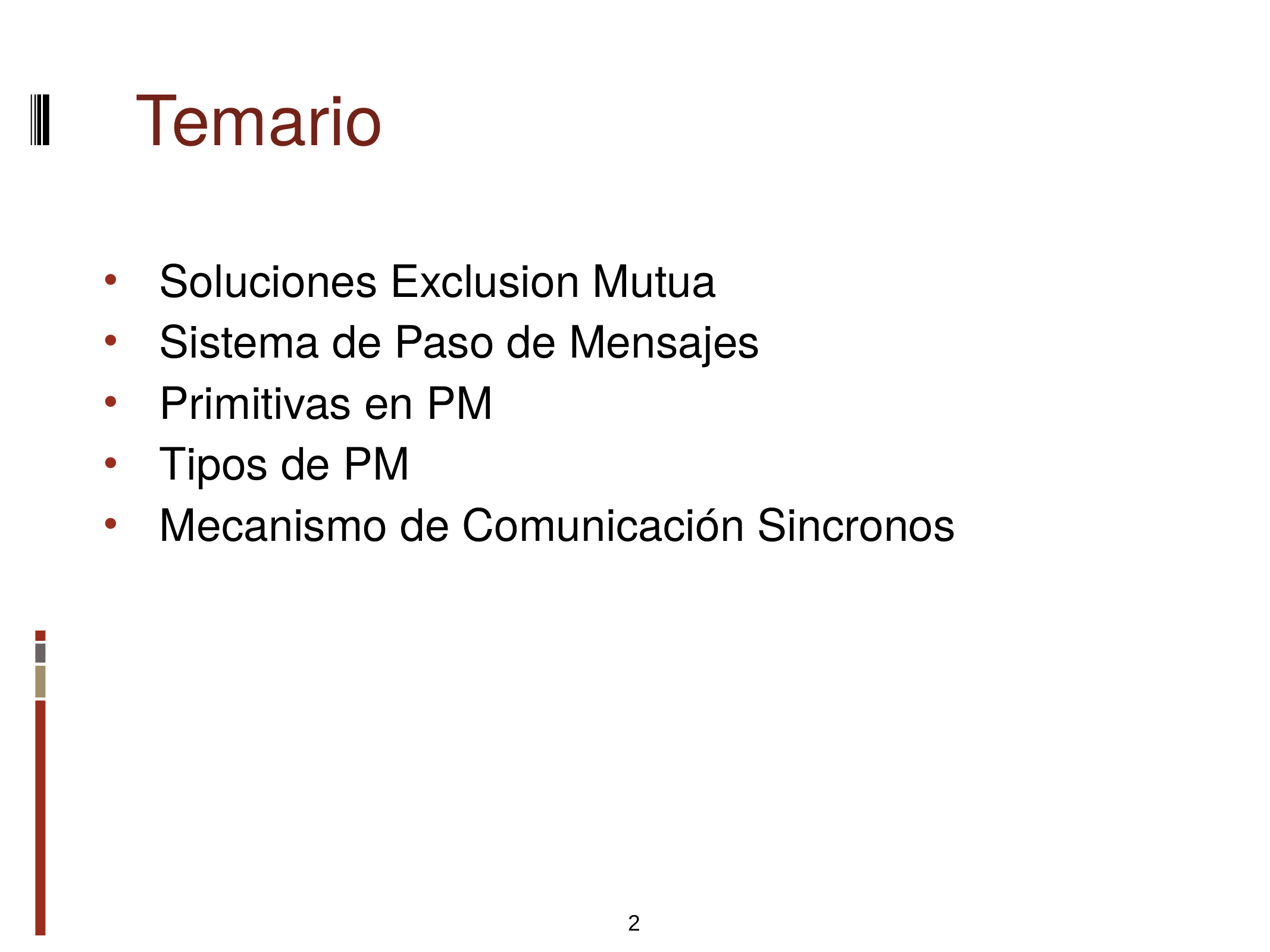

Temario

Soluciones Exclusion Mutua
Sistema de Paso de Mensajes
Primitivas en PM
Tipos de PM
Mecanismo de Comunicación Sincronos

2